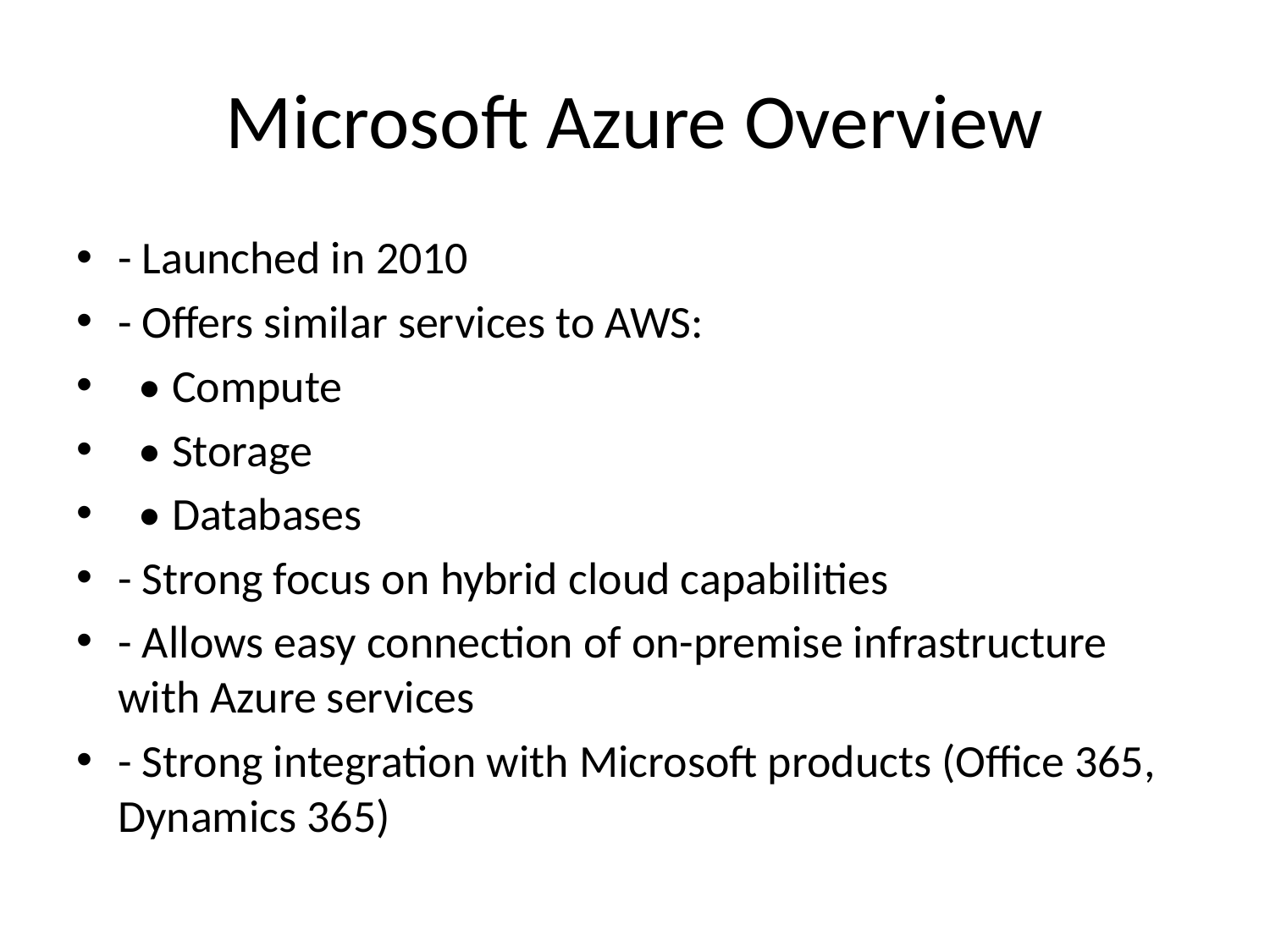

# Microsoft Azure Overview
- Launched in 2010
- Offers similar services to AWS:
  • Compute
  • Storage
  • Databases
- Strong focus on hybrid cloud capabilities
- Allows easy connection of on-premise infrastructure with Azure services
- Strong integration with Microsoft products (Office 365, Dynamics 365)